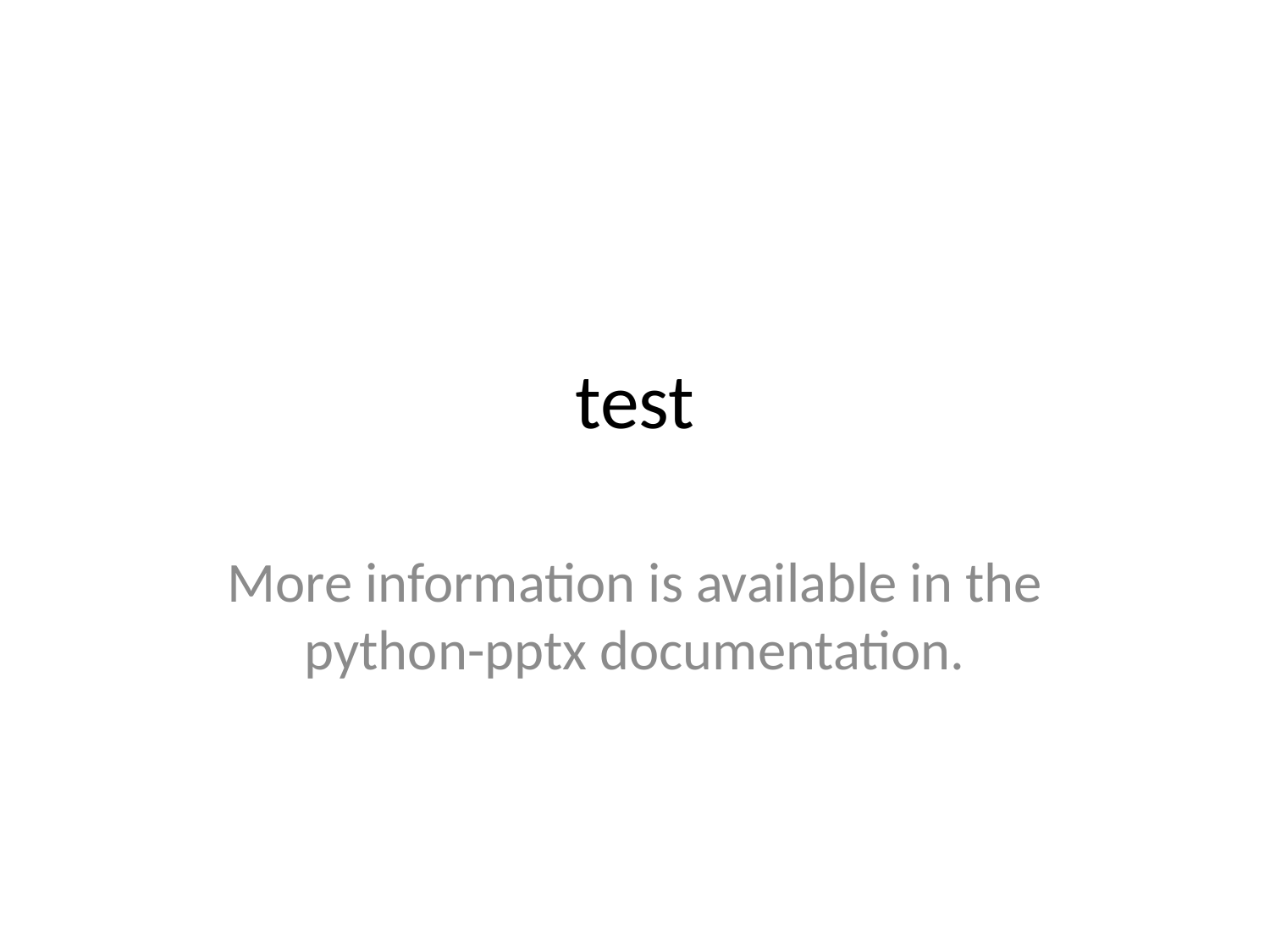

# test
More information is available in the python-pptx documentation.